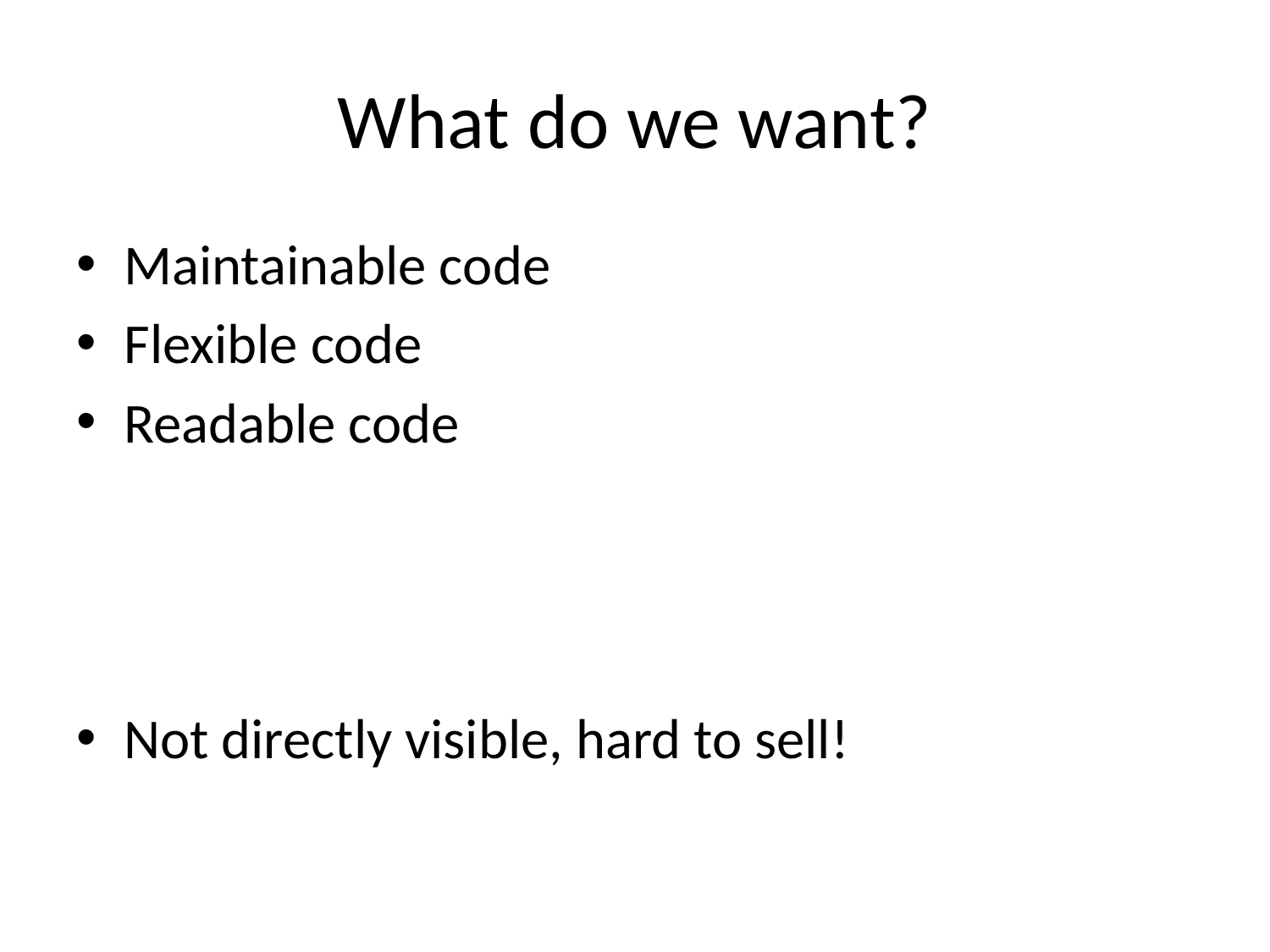

# What do we want?
Maintainable code
Flexible code
Readable code

Not directly visible, hard to sell!